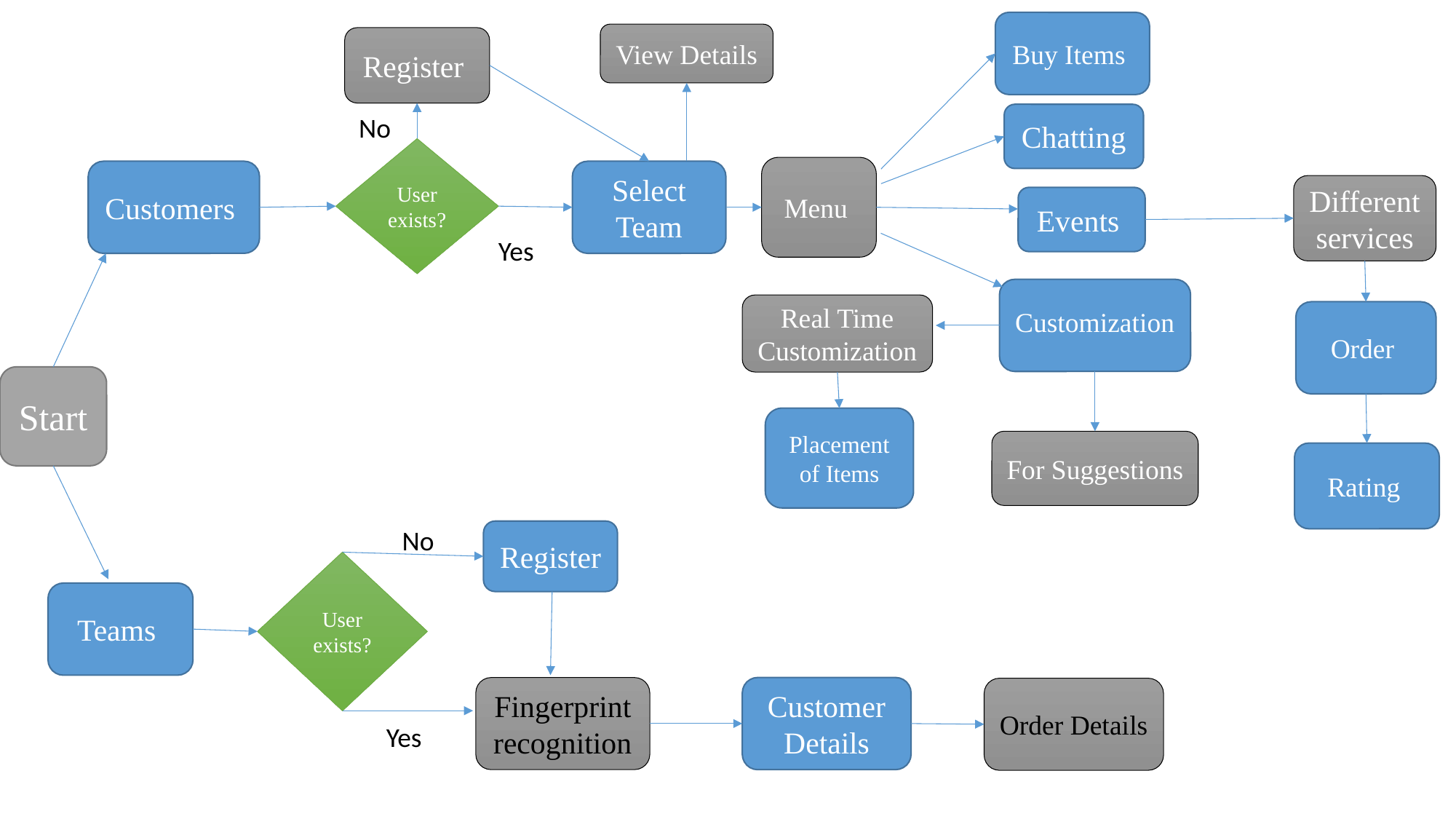

Buy Items
View Details
Register
Chatting
No
User exists?
Menu
Select Team
Customers
Different services
Events
Yes

Customization

Real Time Customization
Order
Start
Placement of Items
For Suggestions
Rating
No
Register
User exists?
Teams
Fingerprint recognition
Customer Details
Order Details
Yes